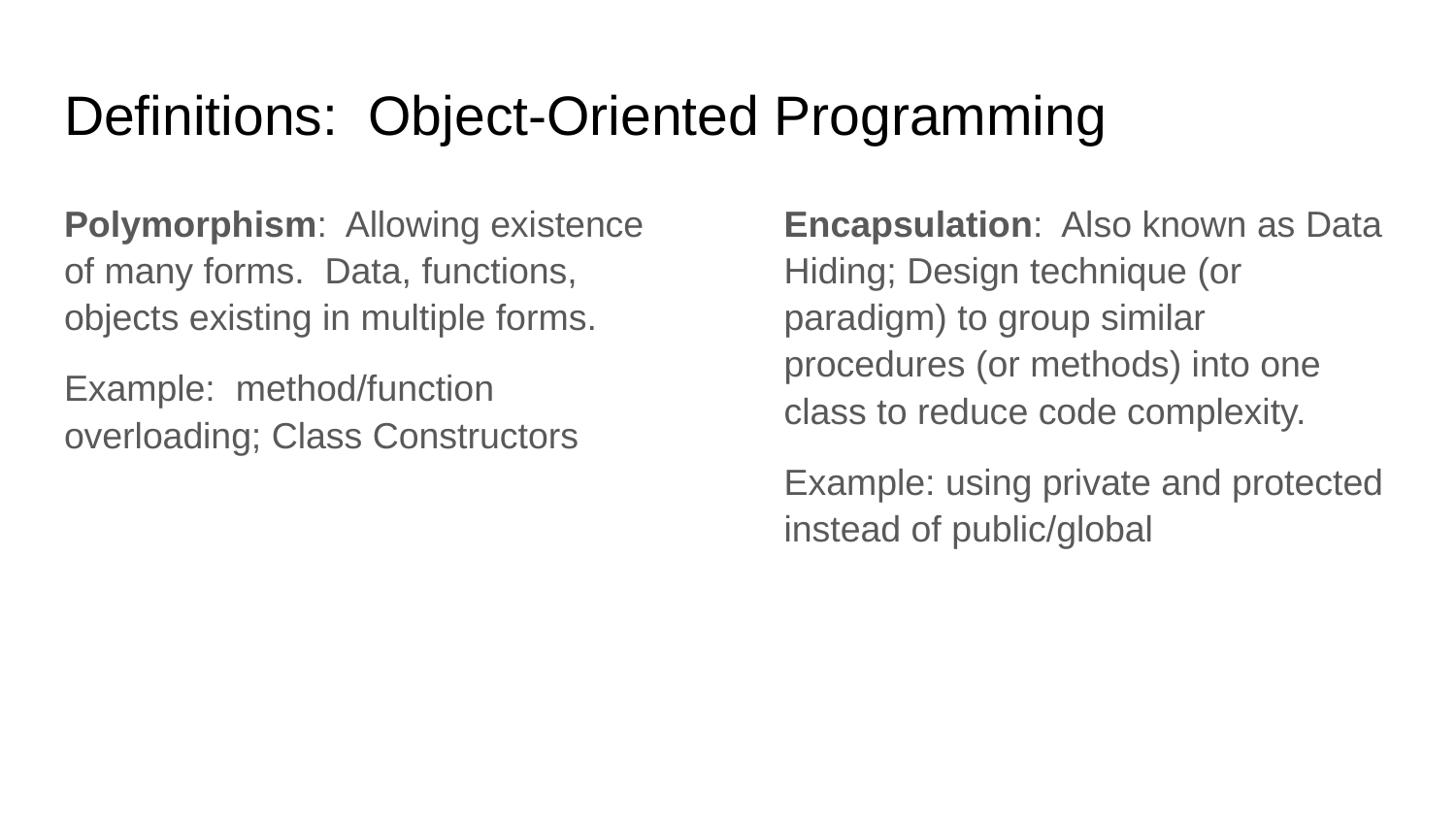

# Definitions:  Object-Oriented Programming
Polymorphism:  Allowing existence of many forms.  Data, functions, objects existing in multiple forms.
Example:  method/function overloading; Class Constructors

Encapsulation:  Also known as Data Hiding; Design technique (or paradigm) to group similar procedures (or methods) into one class to reduce code complexity.
Example: using private and protected instead of public/global